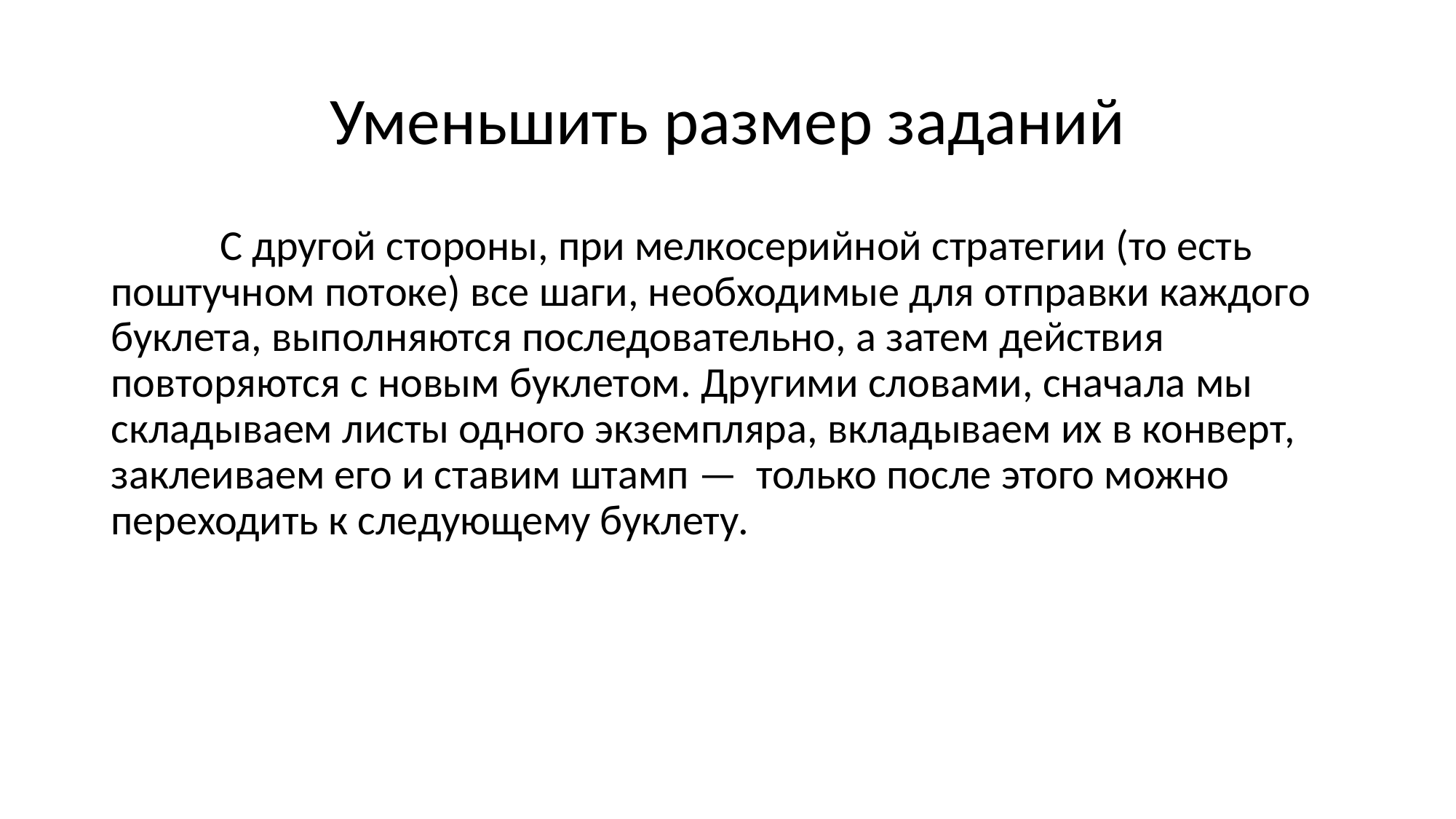

# Уменьшить размер заданий
	С другой стороны, при мелкосерийной стратегии (то есть поштучном потоке) все шаги, необходимые для отправки каждого буклета, выполняются последовательно, а затем действия повторяются с новым буклетом. Другими словами, сначала мы складываем листы одного экземпляра, вкладываем их в конверт, заклеиваем его и ставим штамп —  только после этого можно переходить к следующему буклету.